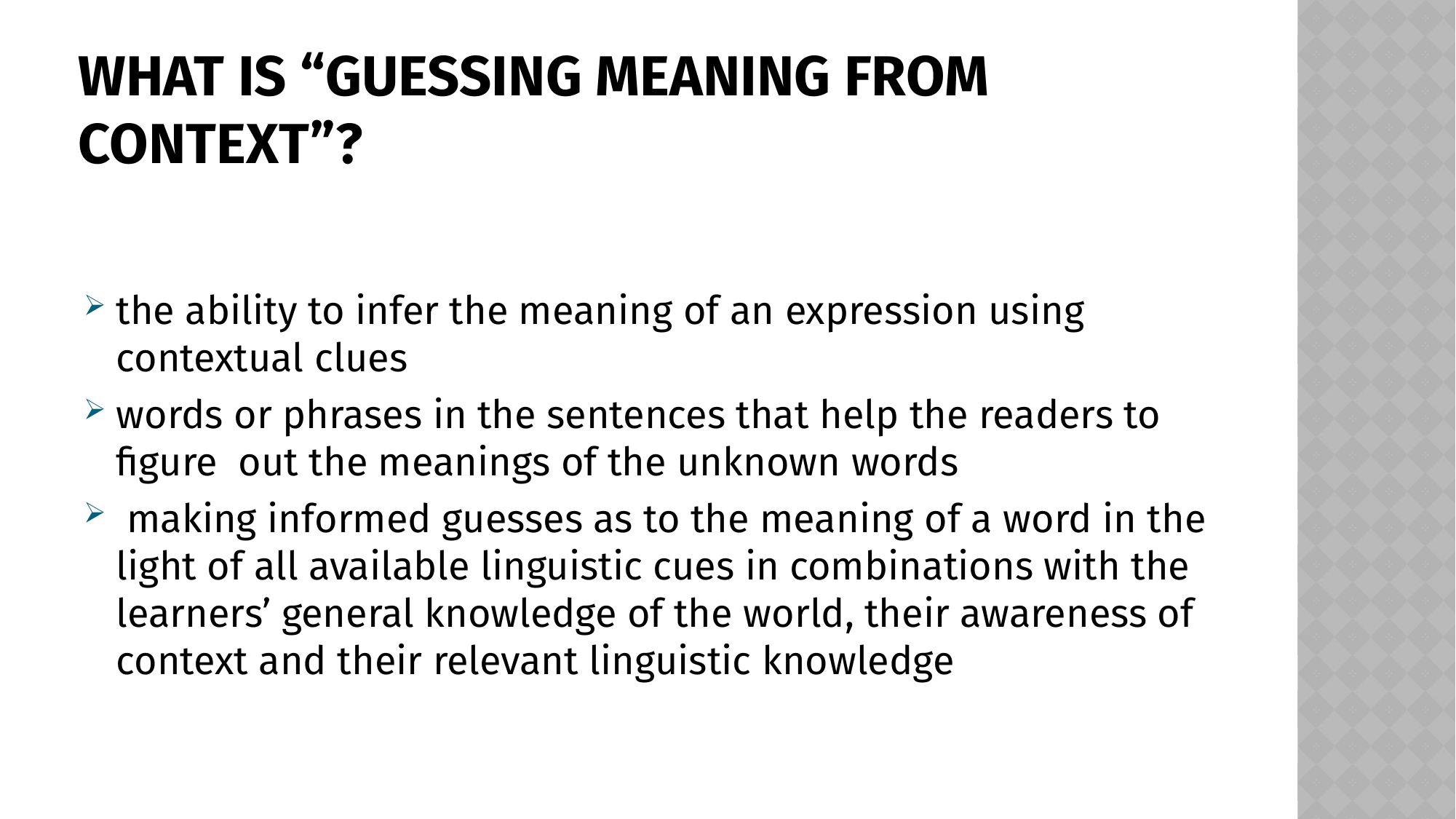

# What is “Guessing meaning from context”?

the ability to infer the meaning of an expression using contextual clues
words or phrases in the sentences that help the readers to figure  out the meanings of the unknown words
 making informed guesses as to the meaning of a word in the light of all available linguistic cues in combinations with the learners’ general knowledge of the world, their awareness of context and their relevant linguistic knowledge